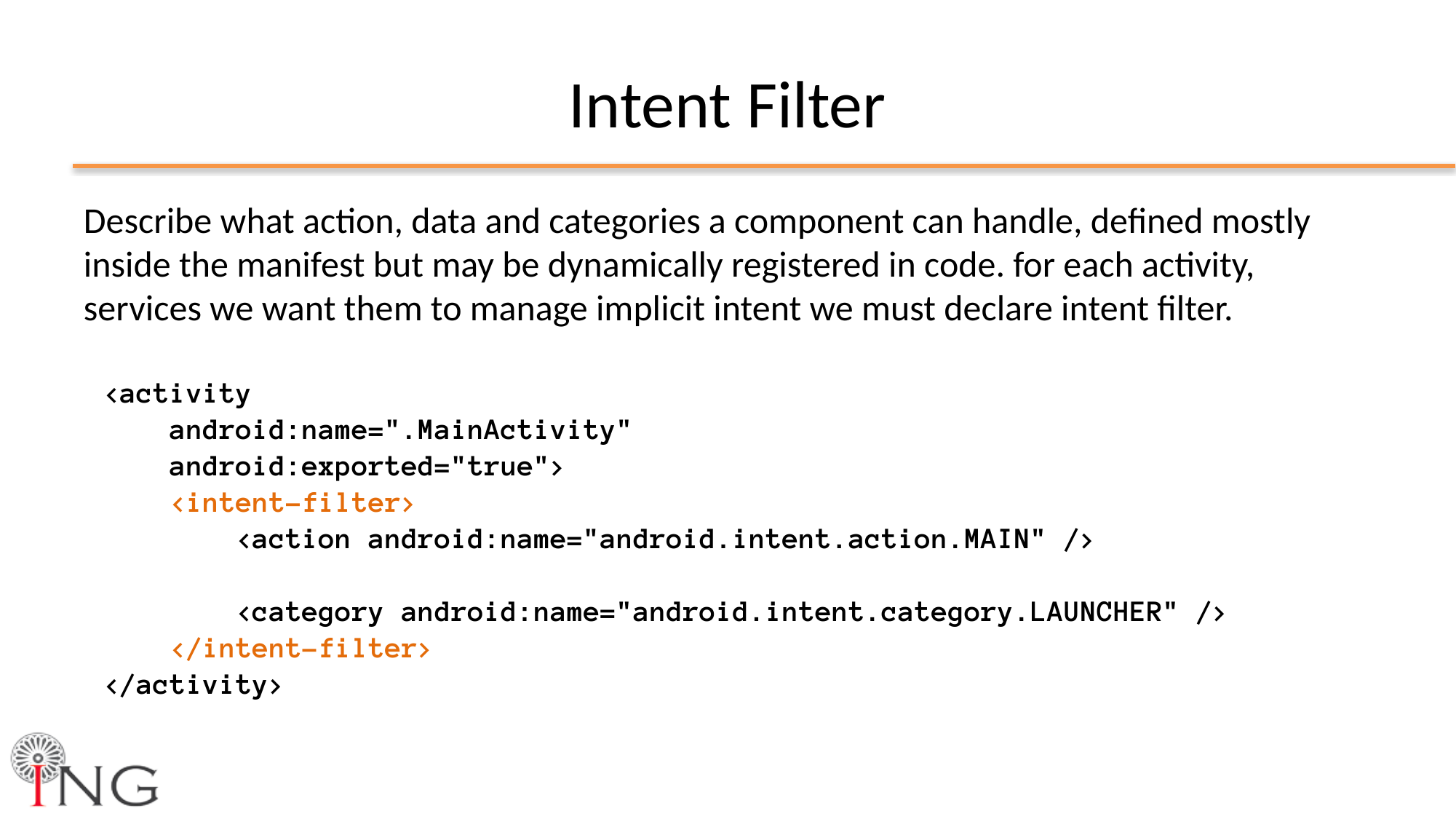

# Intent Filter
Describe what action, data and categories a component can handle, defined mostly inside the manifest but may be dynamically registered in code. for each activity, services we want them to manage implicit intent we must declare intent filter.
<activity
    android:name=".MainActivity"
    android:exported="true">
    <intent-filter>
        <action android:name="android.intent.action.MAIN" />
        <category android:name="android.intent.category.LAUNCHER" />
    </intent-filter>
</activity>